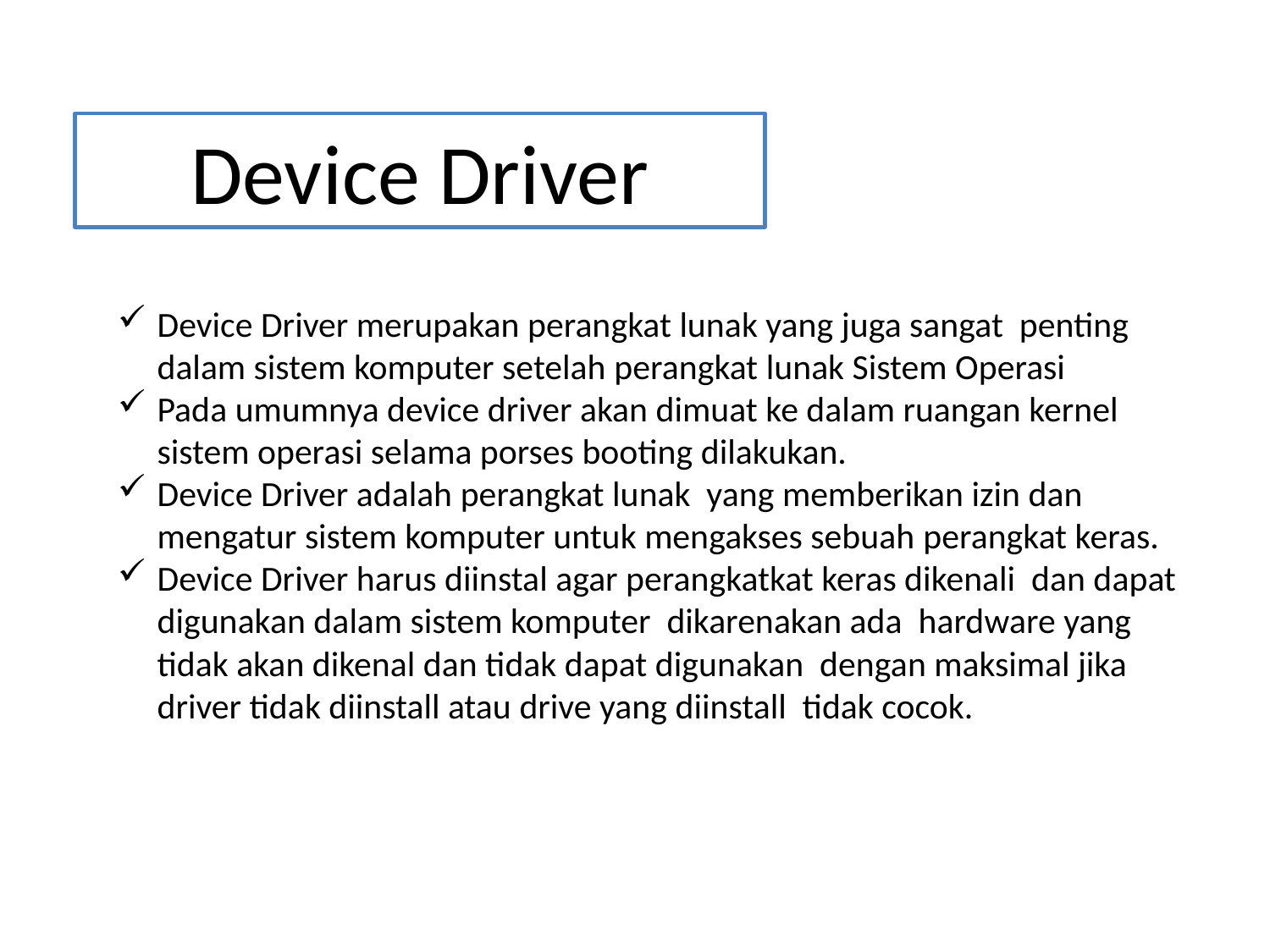

Device Driver
Device Driver merupakan perangkat lunak yang juga sangat  penting dalam sistem komputer setelah perangkat lunak Sistem Operasi
Pada umumnya device driver akan dimuat ke dalam ruangan kernel sistem operasi selama porses booting dilakukan.
Device Driver adalah perangkat lunak  yang memberikan izin dan mengatur sistem komputer untuk mengakses sebuah perangkat keras.
Device Driver harus diinstal agar perangkatkat keras dikenali  dan dapat digunakan dalam sistem komputer  dikarenakan ada  hardware yang tidak akan dikenal dan tidak dapat digunakan  dengan maksimal jika driver tidak diinstall atau drive yang diinstall  tidak cocok.